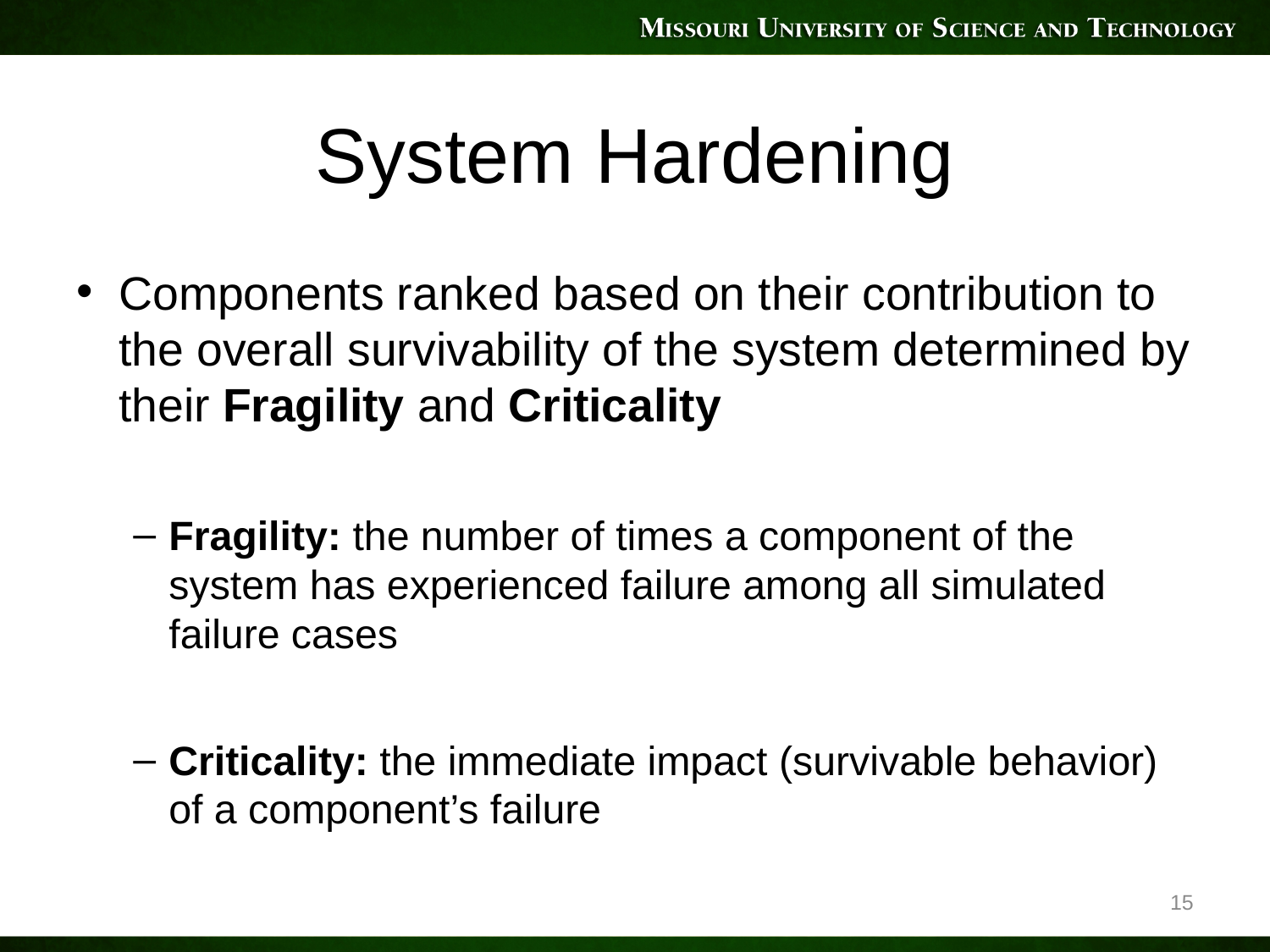

# System Hardening
Components ranked based on their contribution to the overall survivability of the system determined by their Fragility and Criticality

Fragility: the number of times a component of the system has experienced failure among all simulated failure cases

Criticality: the immediate impact (survivable behavior) of a component’s failure
15